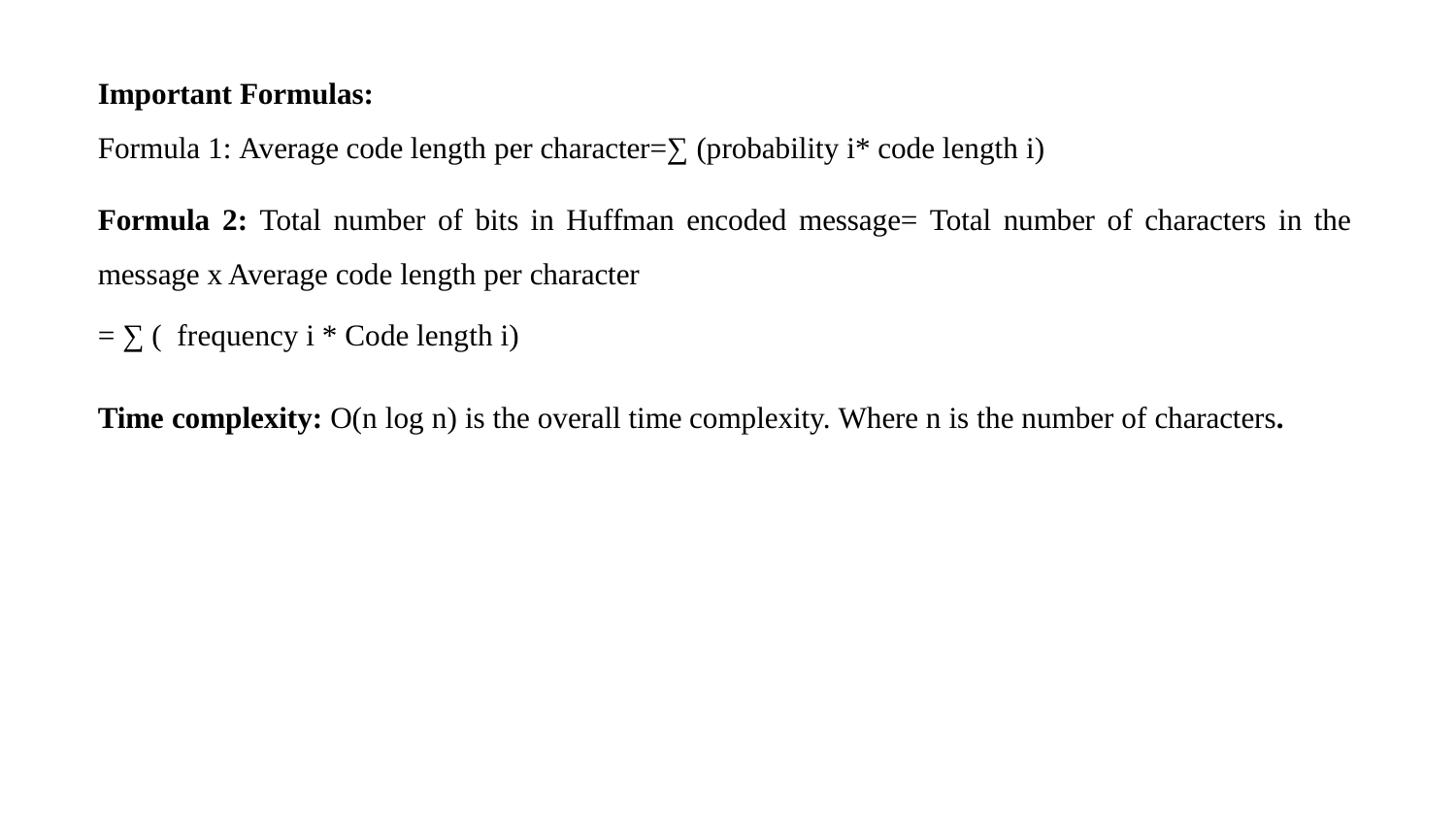

Important Formulas:
Formula 1: Average code length per character=∑ (probability i* code length i)

Formula 2: Total number of bits in Huffman encoded message= Total number of characters in the
message x Average code length per character
= ∑ (  frequency i * Code length i)

Time complexity: O(n log n) is the overall time complexity. Where n is the number of characters.